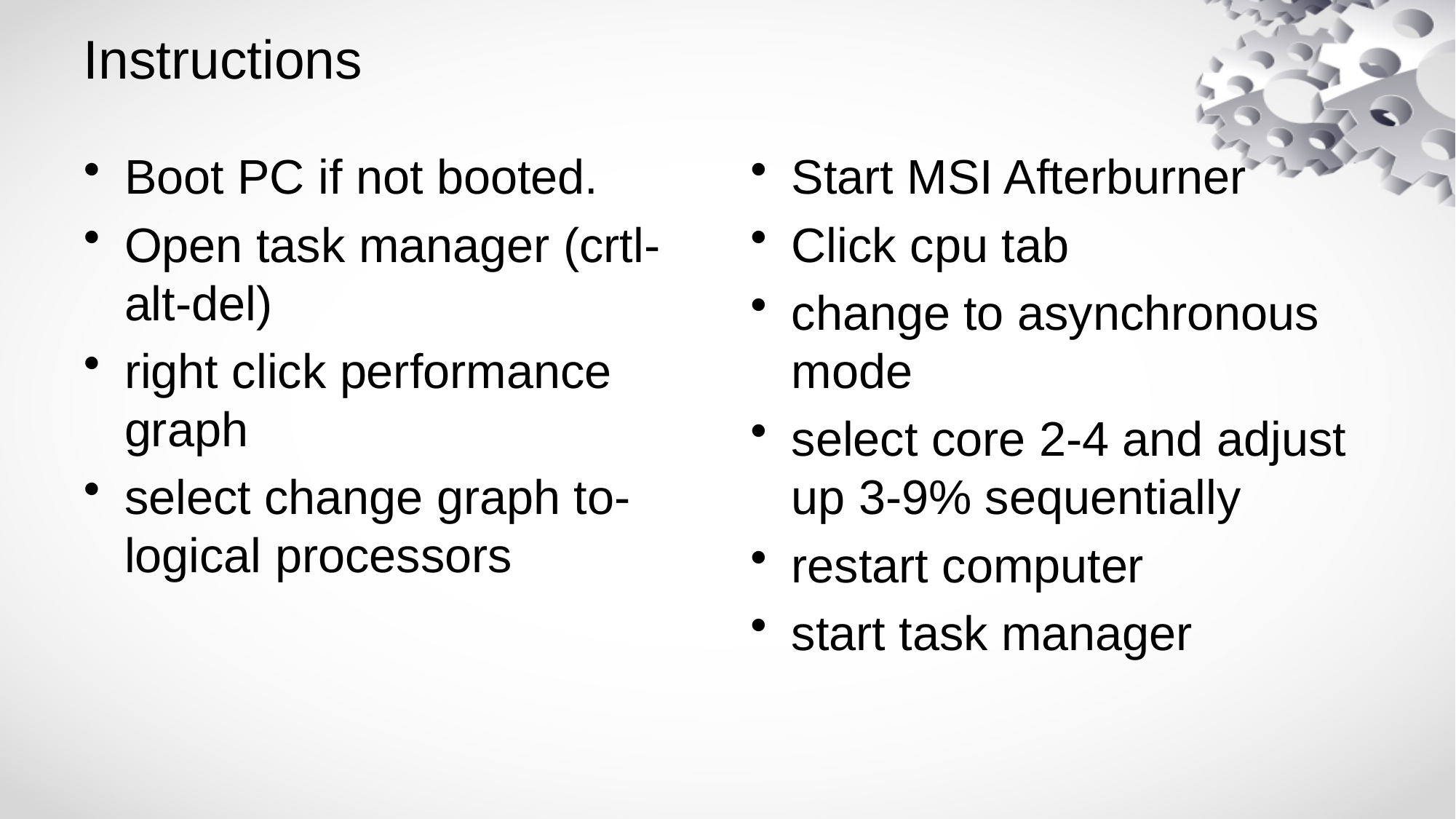

# Instructions
Boot PC if not booted.
Open task manager (crtl-alt-del)
right click performance graph
select change graph to-logical processors

Start MSI Afterburner
Click cpu tab
change to asynchronous mode
select core 2-4 and adjust up 3-9% sequentially
restart computer
start task manager